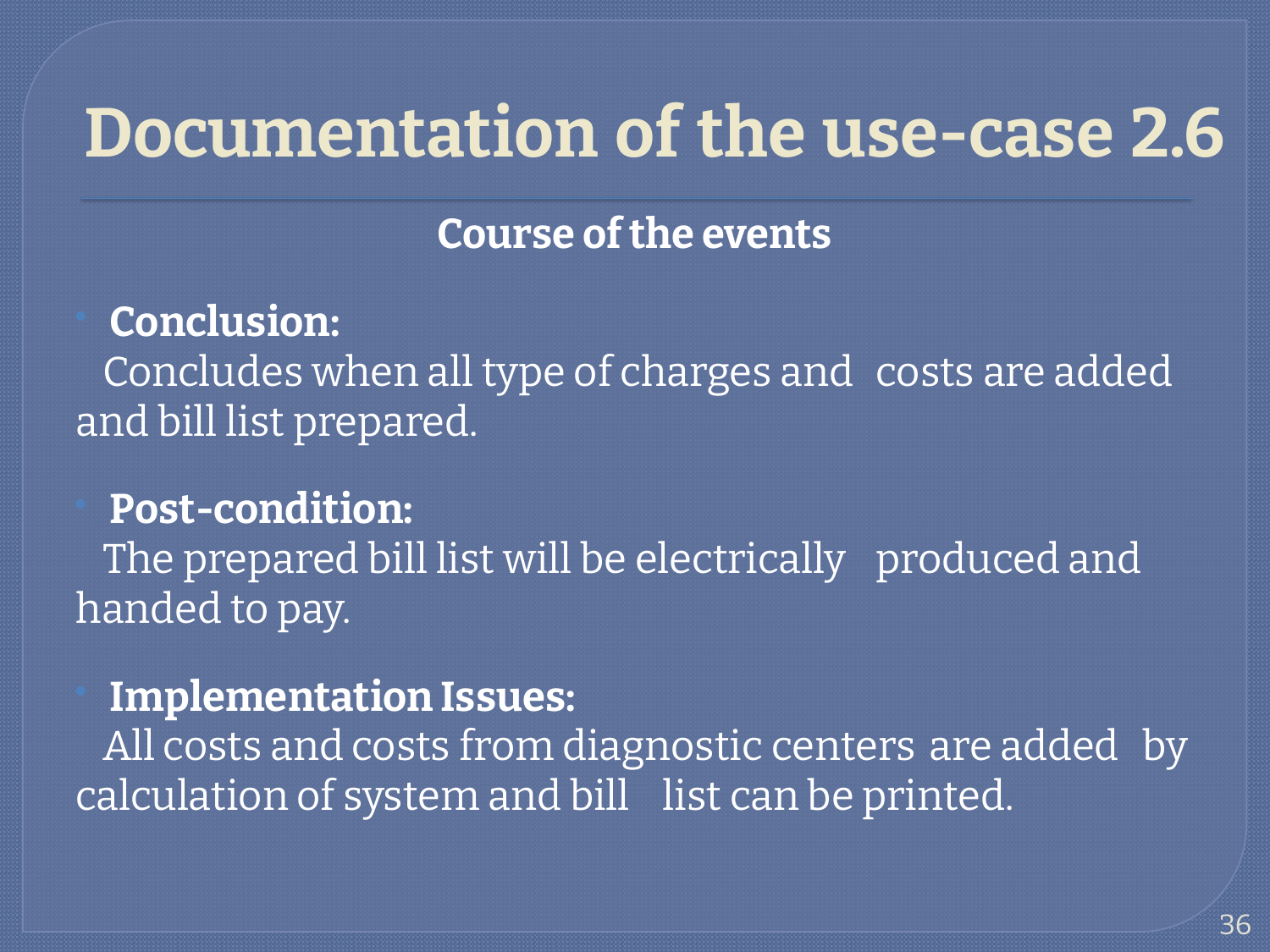

# Documentation of the use-case 2.6
Course of the events

Conclusion:
	Concludes when all type of charges and 	costs are added and bill list prepared.

Post-condition:
	The prepared bill list will be electrically 	produced and handed to pay.

Implementation Issues:
	All costs and costs from diagnostic centers 	are added 	by calculation of system and bill 	list can be printed.

36